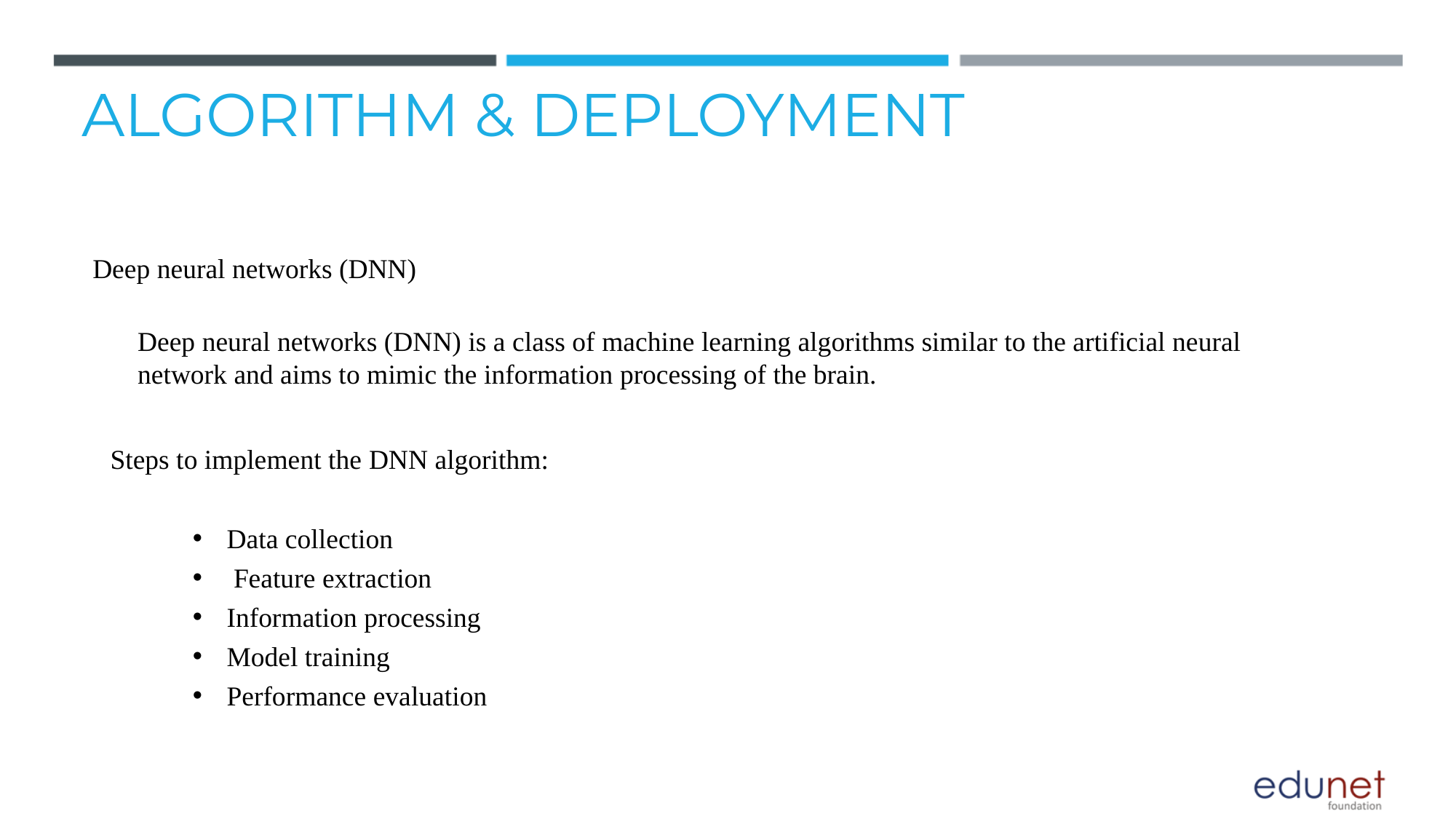

ALGORITHM & DEPLOYMENT
Deep neural networks (DNN)
Deep neural networks (DNN) is a class of machine learning algorithms similar to the artificial neural network and aims to mimic the information processing of the brain.
Steps to implement the DNN algorithm:
Data collection
 Feature extraction
Information processing
Model training
Performance evaluation